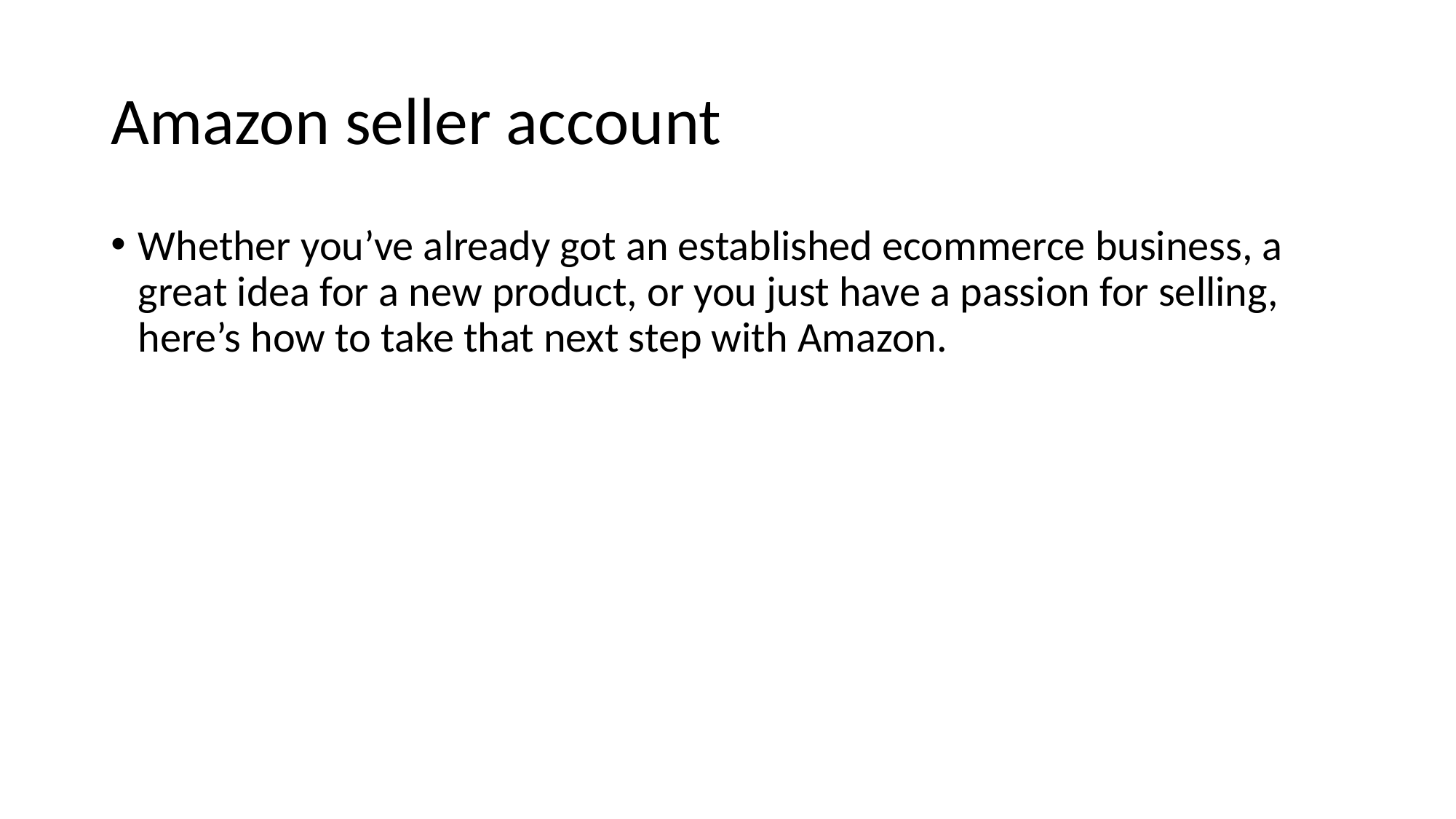

# Amazon seller account
Whether you’ve already got an established ecommerce business, a great idea for a new product, or you just have a passion for selling, here’s how to take that next step with Amazon.